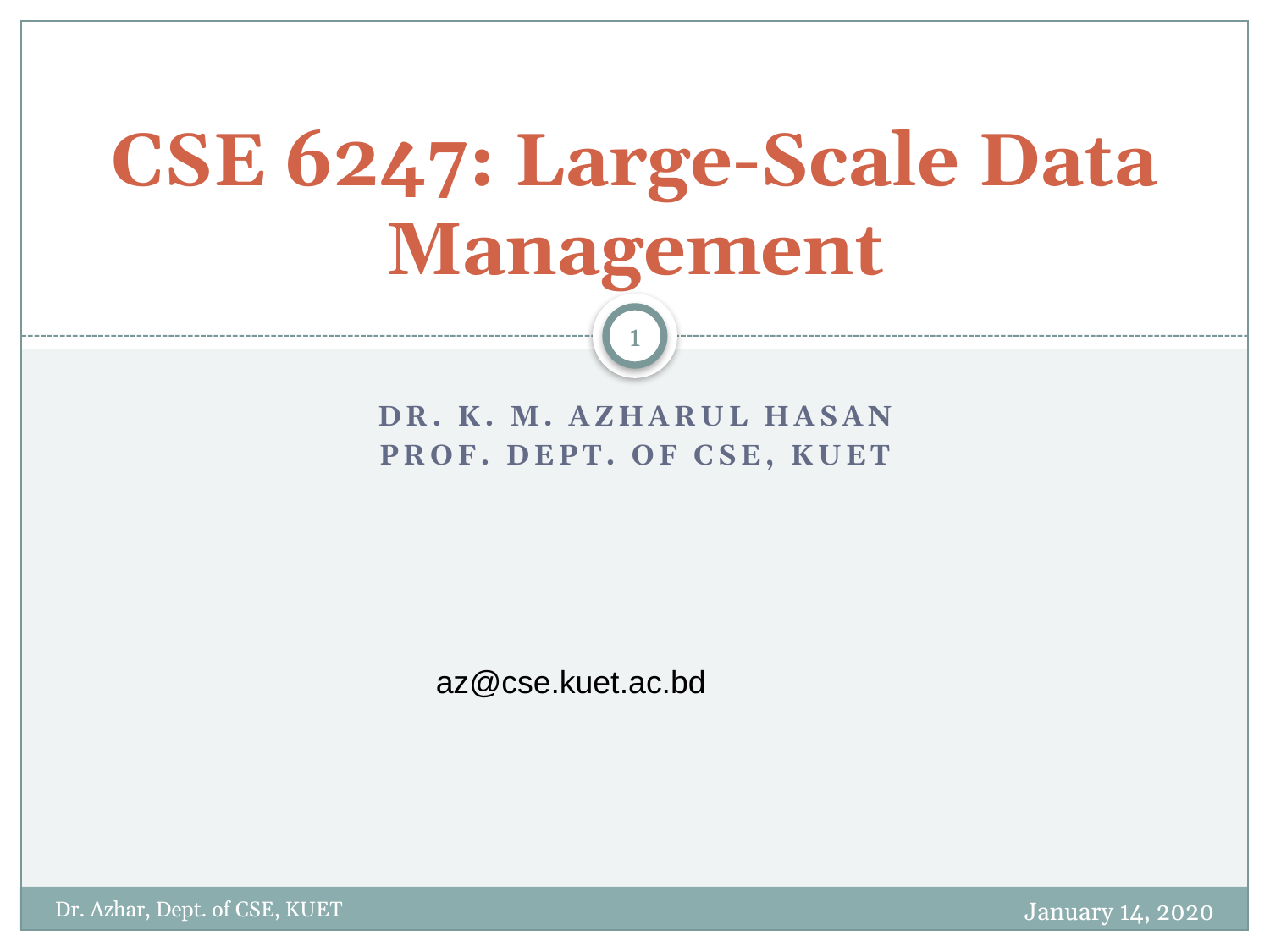

# CSE 6247: Large-Scale Data Management
1
Dr. k. m. Azharul Hasan
Prof. Dept. of cse, kuet

az@cse.kuet.ac.bd
January 14, 2020
Dr. Azhar, Dept. of CSE, KUET